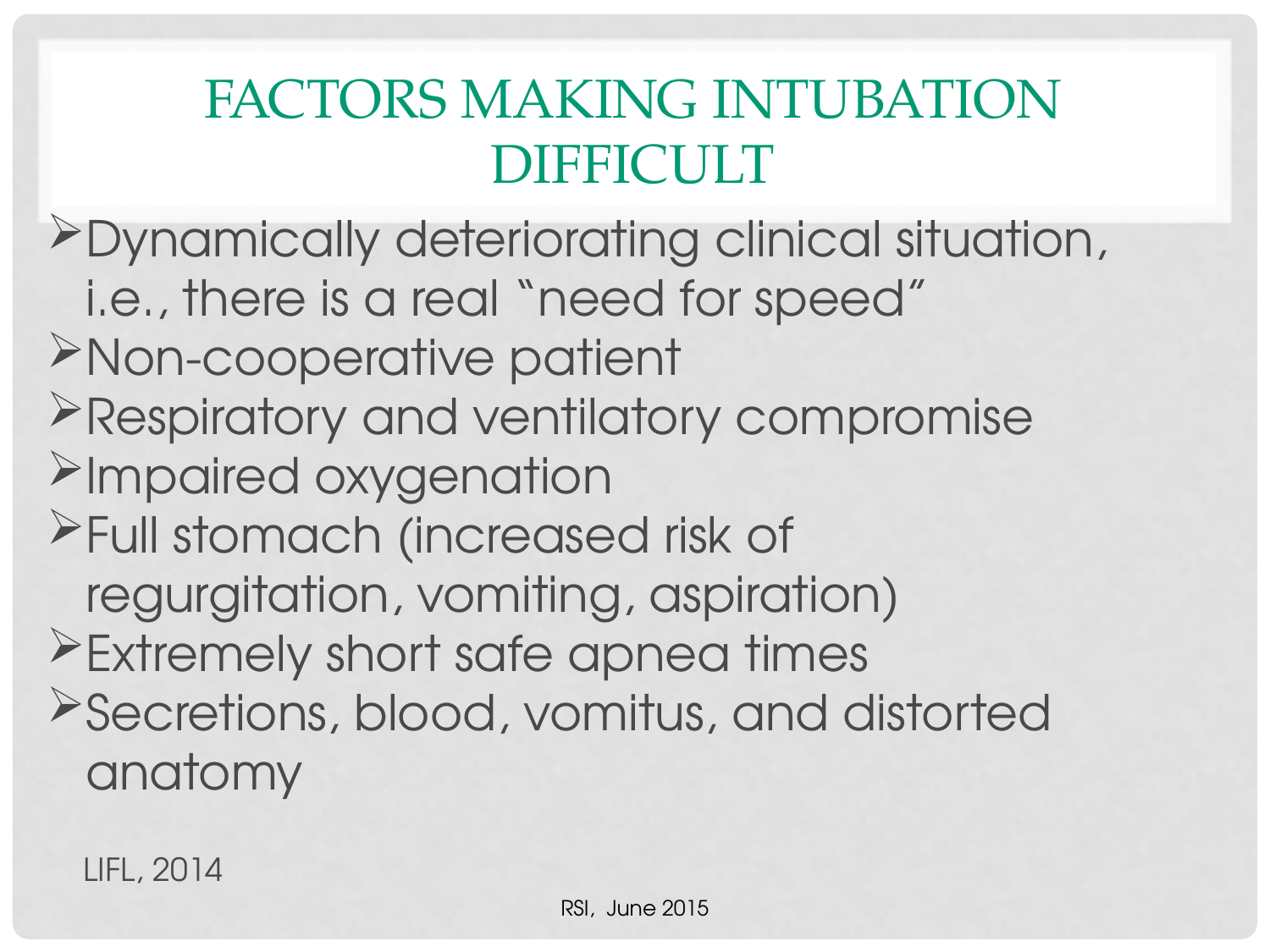

# Factors Making Intubation Difficult
Dynamically deteriorating clinical situation, i.e., there is a real “need for speed”
Non-cooperative patient
Respiratory and ventilatory compromise
Impaired oxygenation
Full stomach (increased risk of regurgitation, vomiting, aspiration)
Extremely short safe apnea times
Secretions, blood, vomitus, and distorted anatomy
LIFL, 2014
RSI,  June 2015